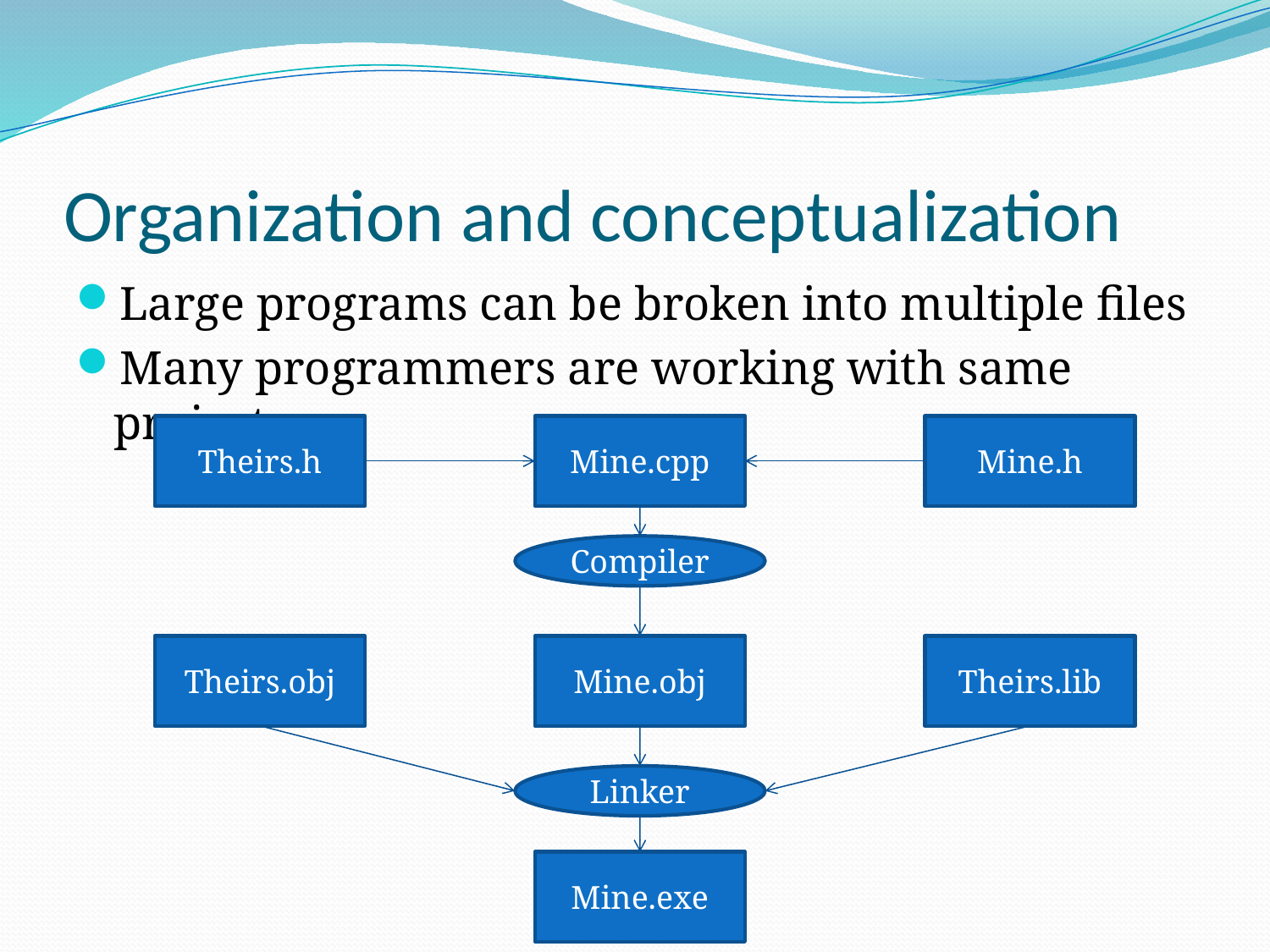

# Organization and conceptualization
Large programs can be broken into multiple files
Many programmers are working with same project

Theirs.h
Mine.cpp
Mine.h
Compiler
Theirs.obj
Mine.obj
Theirs.lib
Linker
Mine.exe